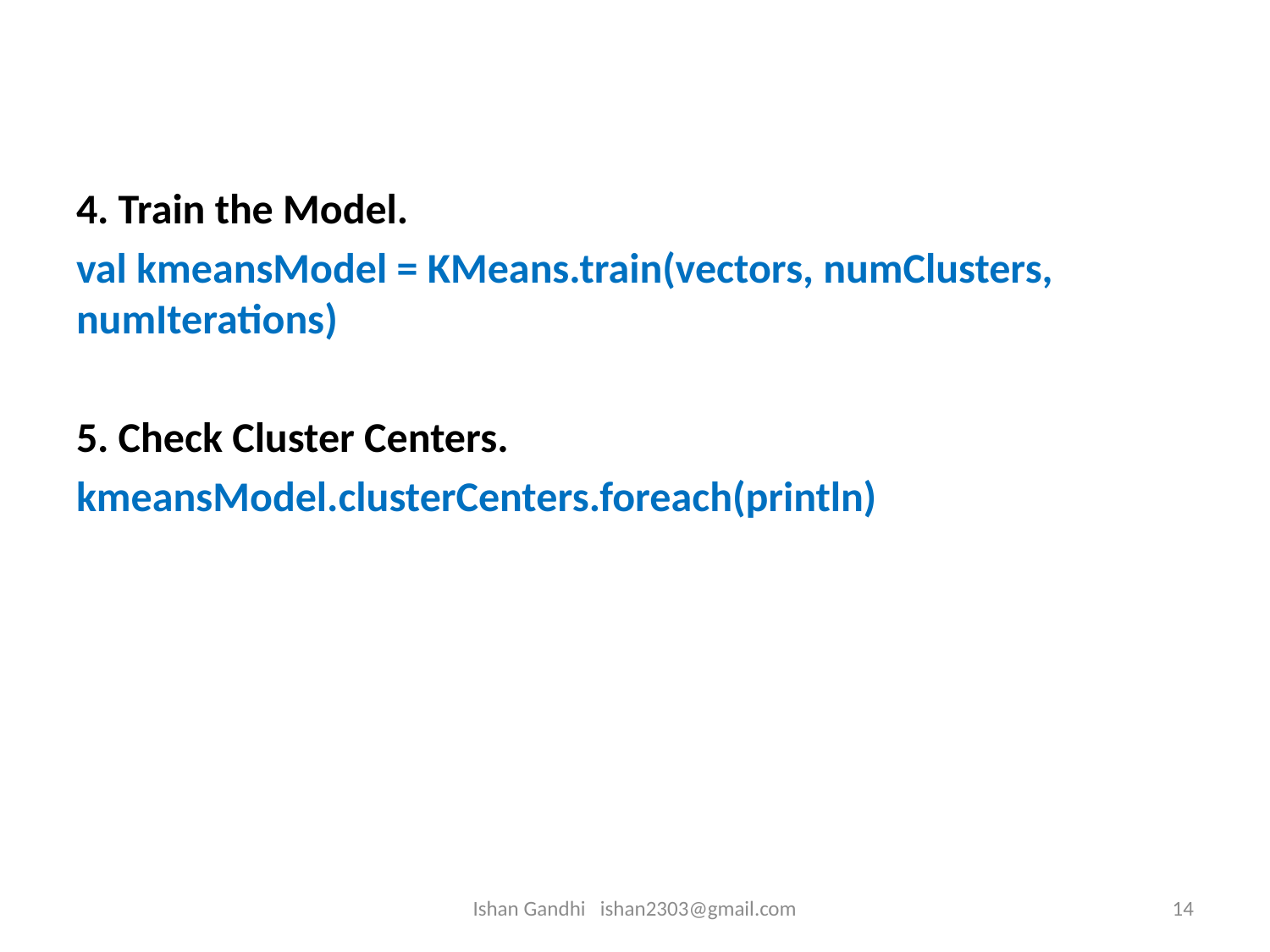

4. Train the Model.
val kmeansModel = KMeans.train(vectors, numClusters, numIterations)

5. Check Cluster Centers.
kmeansModel.clusterCenters.foreach(println)

Ishan Gandhi   ishan2303@gmail.com
14